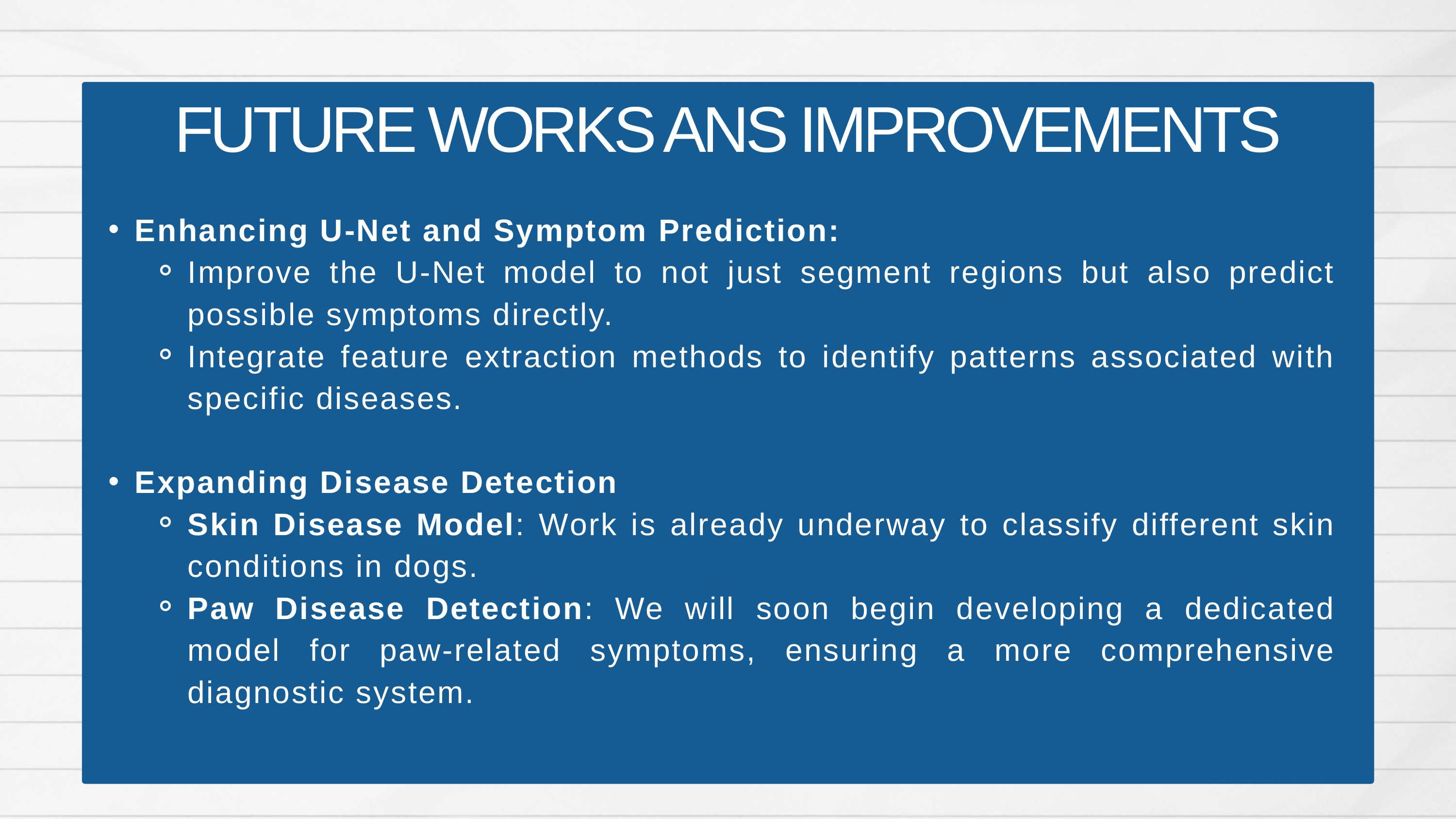

FUTURE WORKS ANS IMPROVEMENTS
Enhancing U-Net and Symptom Prediction:
Improve the U-Net model to not just segment regions but also predict possible symptoms directly.
Integrate feature extraction methods to identify patterns associated with specific diseases.

Expanding Disease Detection
Skin Disease Model: Work is already underway to classify different skin conditions in dogs.
Paw Disease Detection: We will soon begin developing a dedicated model for paw-related symptoms, ensuring a more comprehensive diagnostic system.